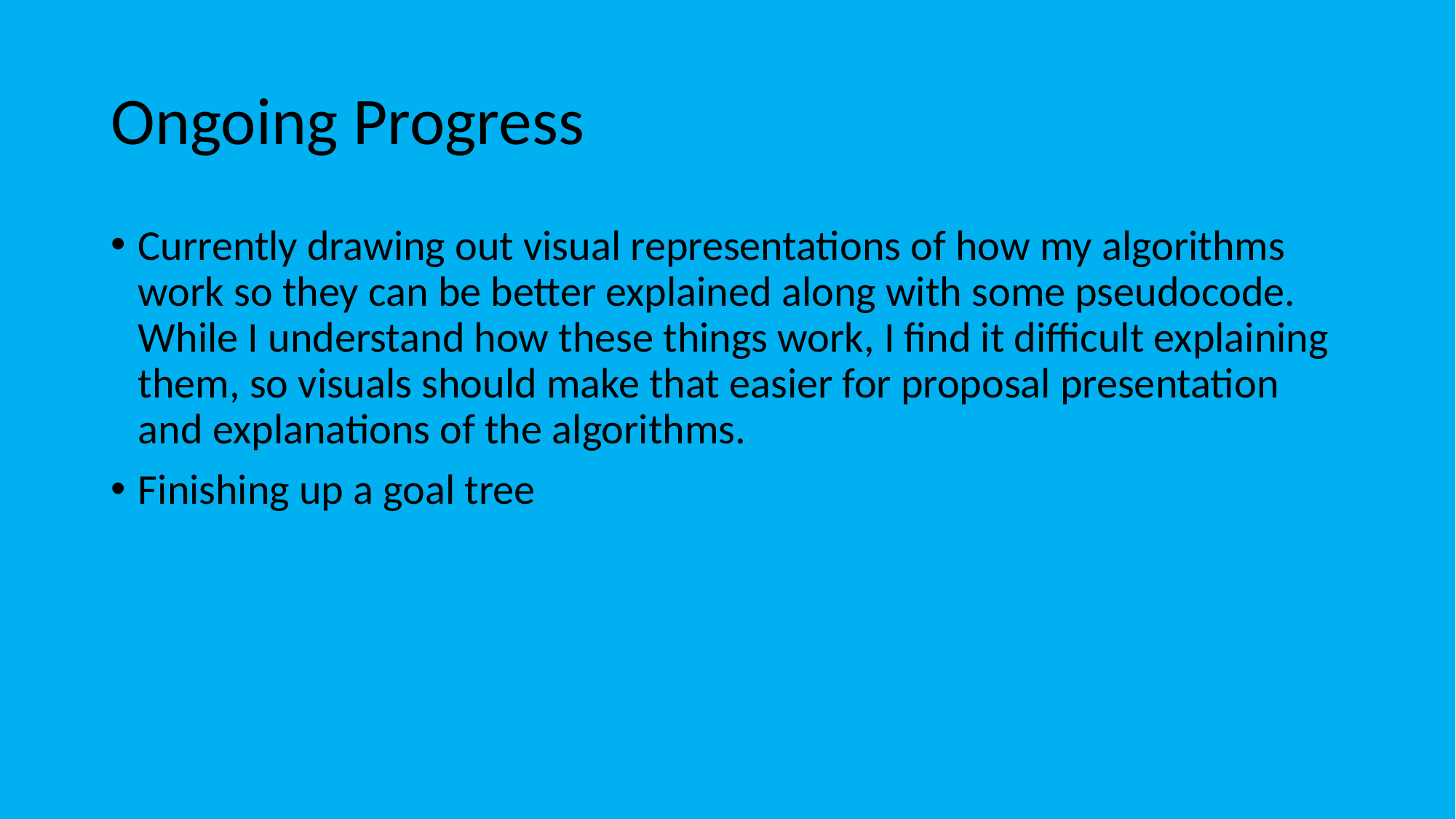

# Ongoing Progress
Currently drawing out visual representations of how my algorithms work so they can be better explained along with some pseudocode. While I understand how these things work, I find it difficult explaining them, so visuals should make that easier for proposal presentation and explanations of the algorithms.
Finishing up a goal tree